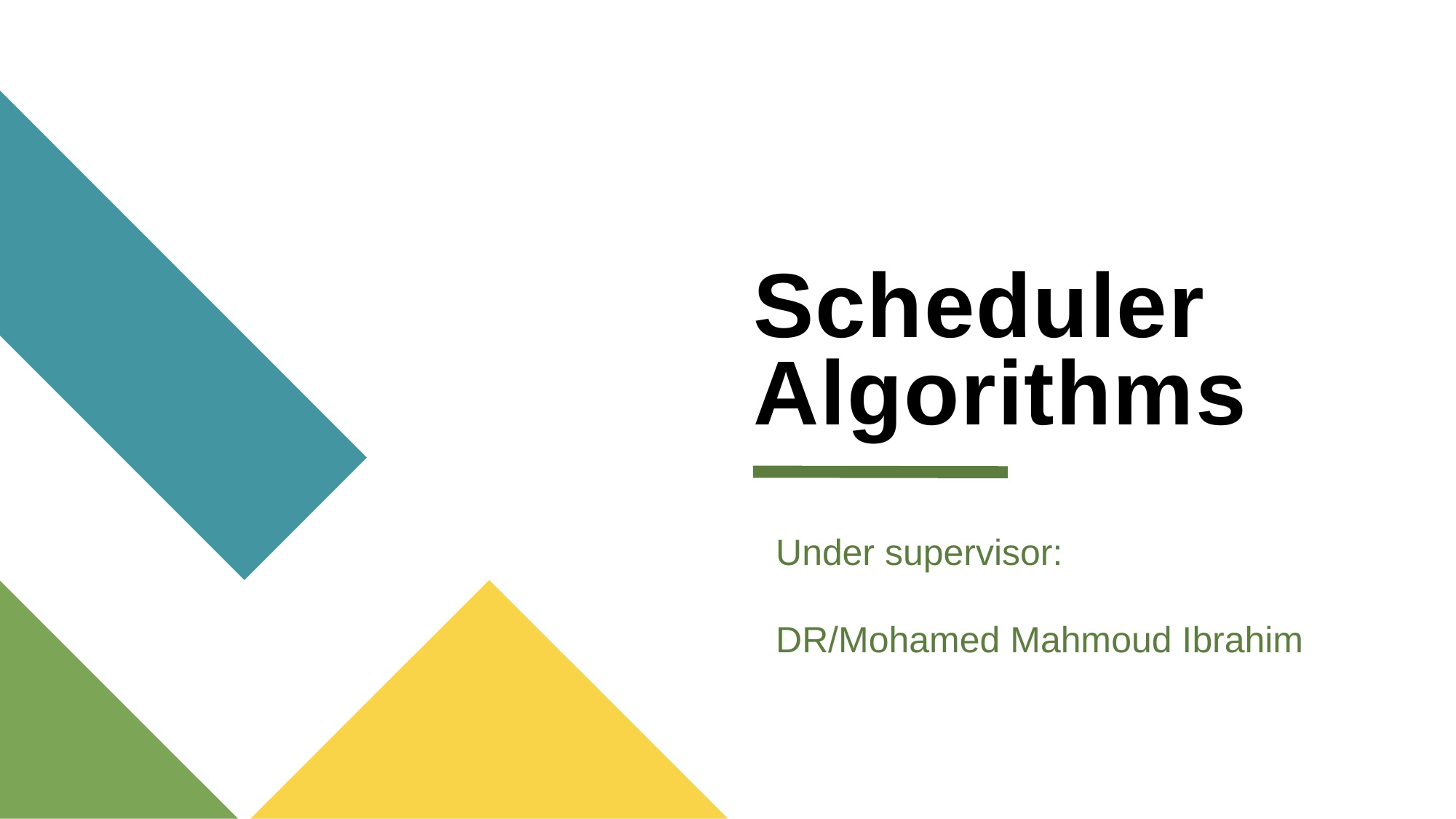

# Scheduler Algorithms
Under supervisor:

DR/Mohamed Mahmoud Ibrahim